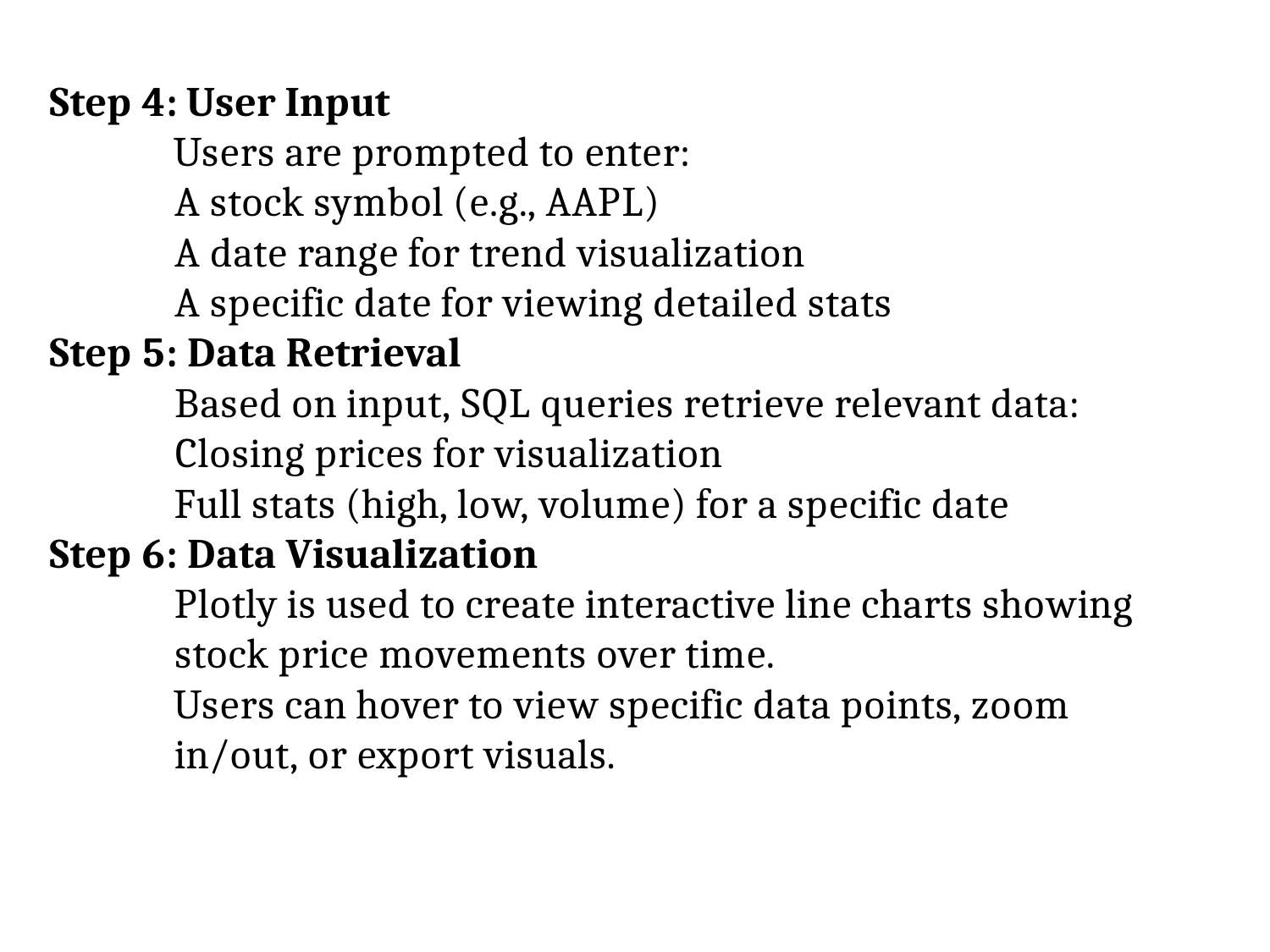

# Step 4: User Input Users are prompted to enter: A stock symbol (e.g., AAPL) A date range for trend visualization A specific date for viewing detailed stats Step 5: Data Retrieval Based on input, SQL queries retrieve relevant data: Closing prices for visualization Full stats (high, low, volume) for a specific date Step 6: Data Visualization Plotly is used to create interactive line charts showing 		stock price movements over time. Users can hover to view specific data points, zoom 			in/out, or export visuals.